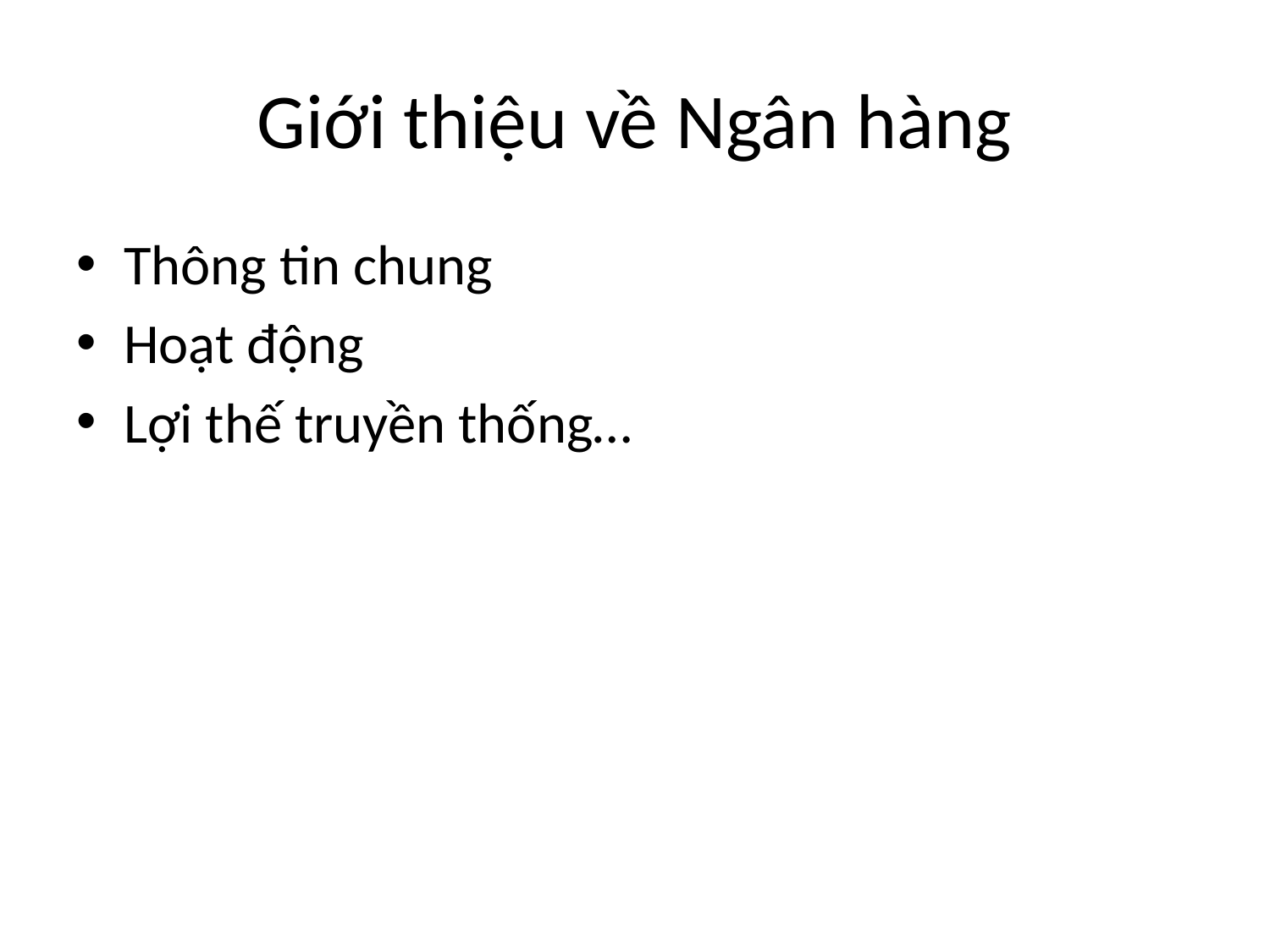

# Giới thiệu về Ngân hàng
Thông tin chung
Hoạt động
Lợi thế truyền thống…